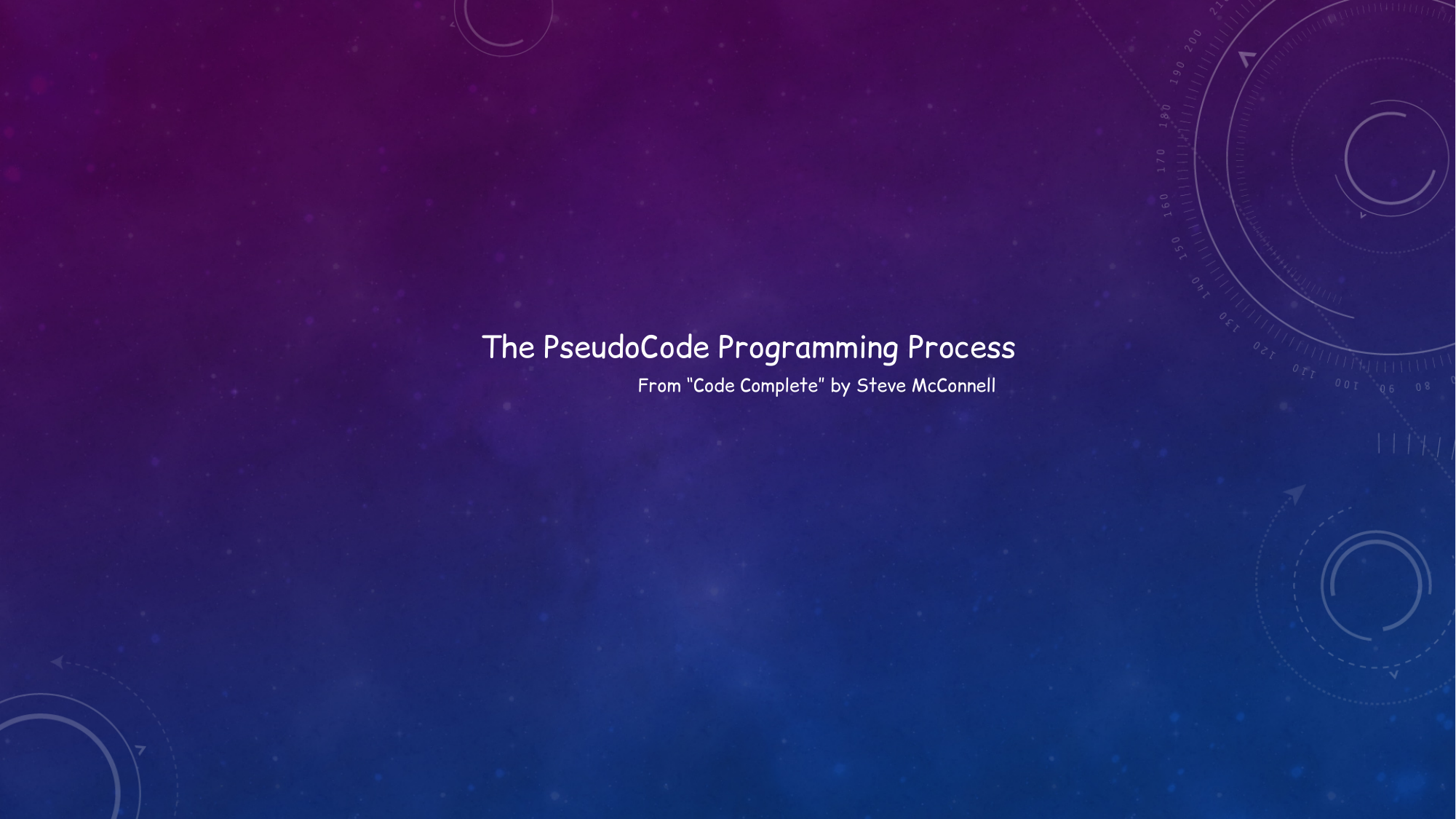

The PseudoCode Programming Process
From “Code Complete” by Steve McConnell